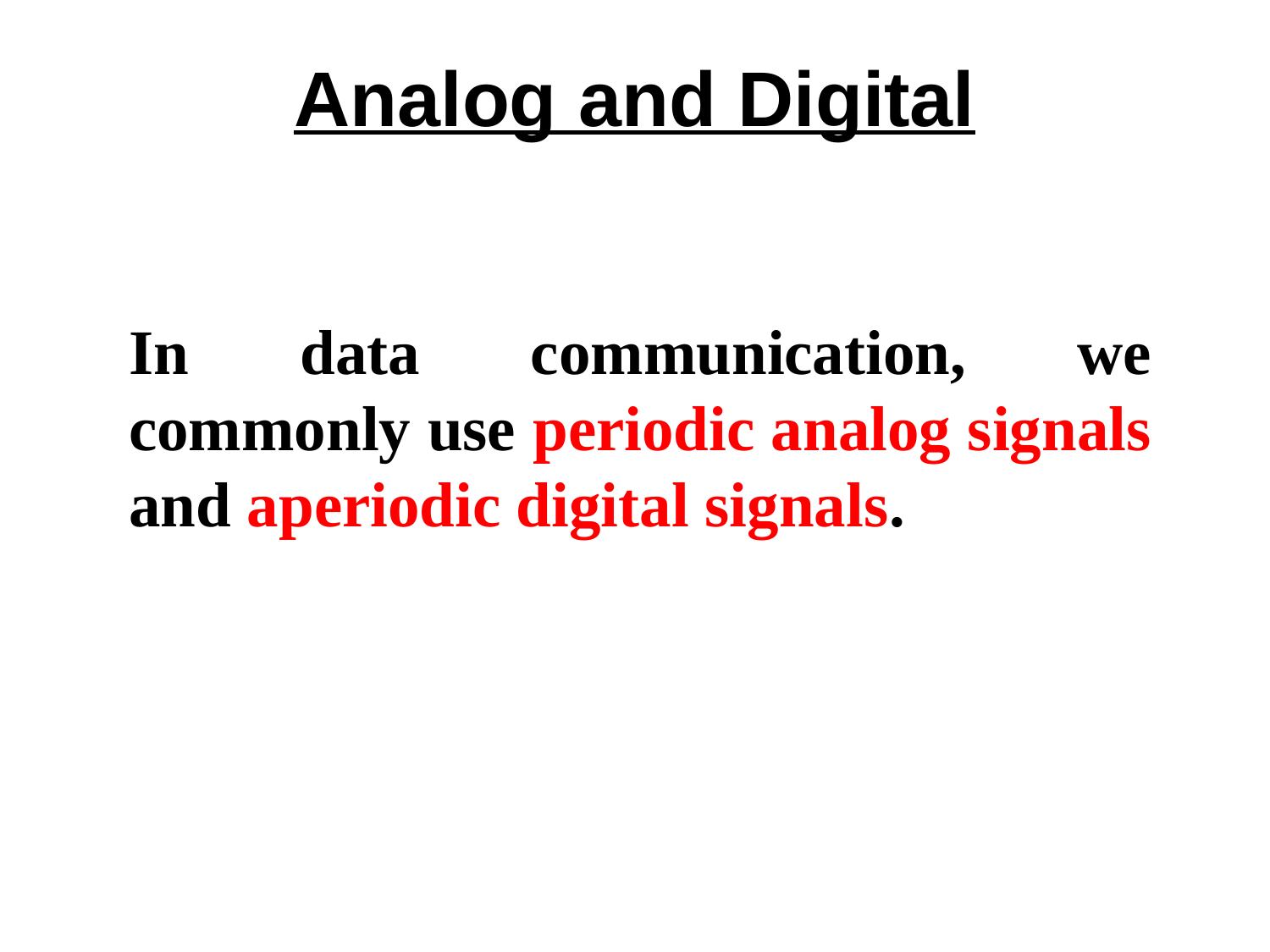

Analog and Digital
In data communication, we commonly use periodic analog signals and aperiodic digital signals.